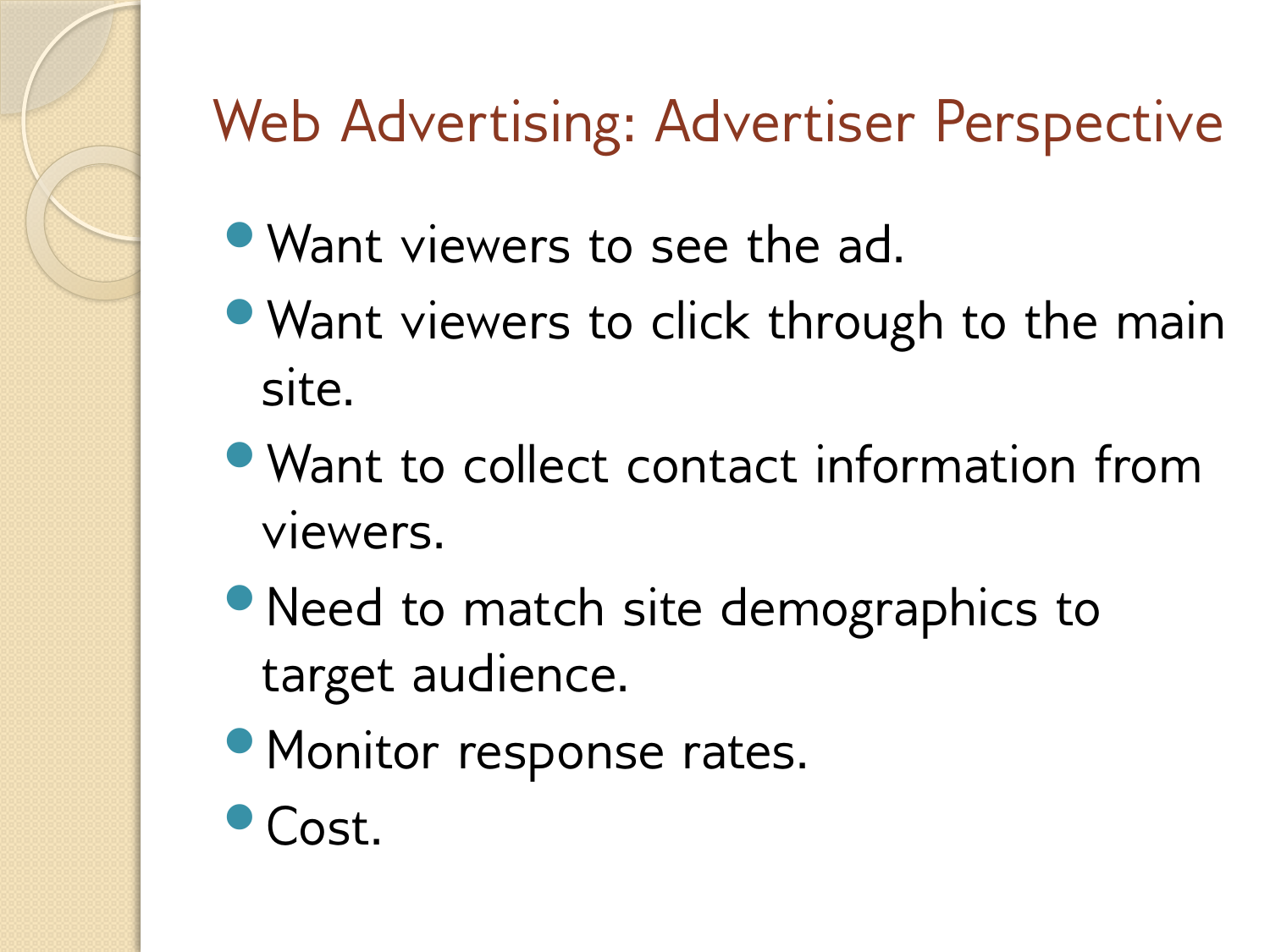

# Web Advertising: Advertiser Perspective
Want viewers to see the ad.
Want viewers to click through to the main site.
Want to collect contact information from viewers.
Need to match site demographics to target audience.
Monitor response rates.
Cost.